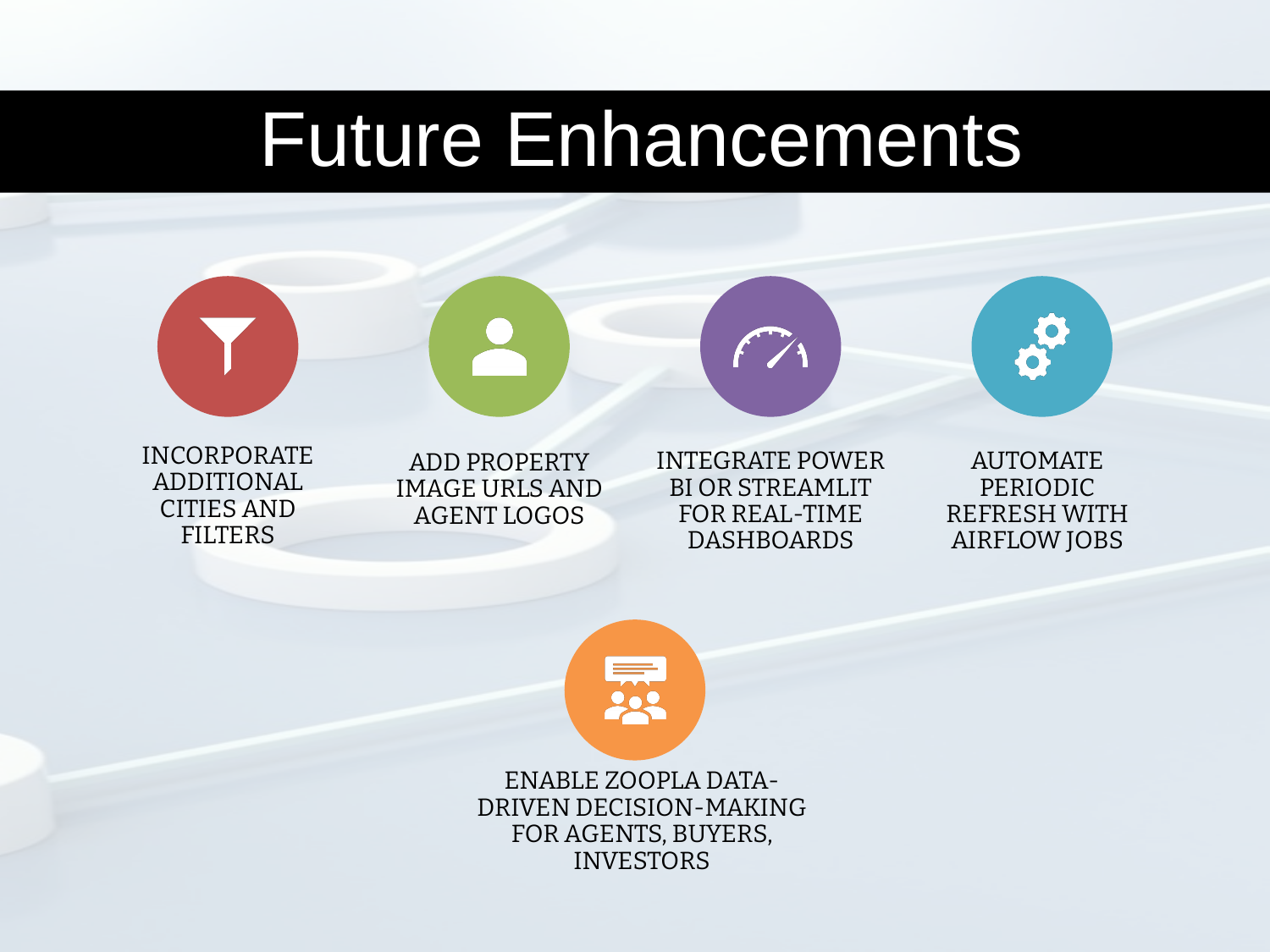

# Future Enhancements

Incorporate additional cities and filters
Add property image URLs and agent logos
Integrate Power BI or Streamlit for real-time dashboards
Automate periodic refresh with Airflow jobs
Enable Zoopla data-driven decision-making for agents, buyers, investors